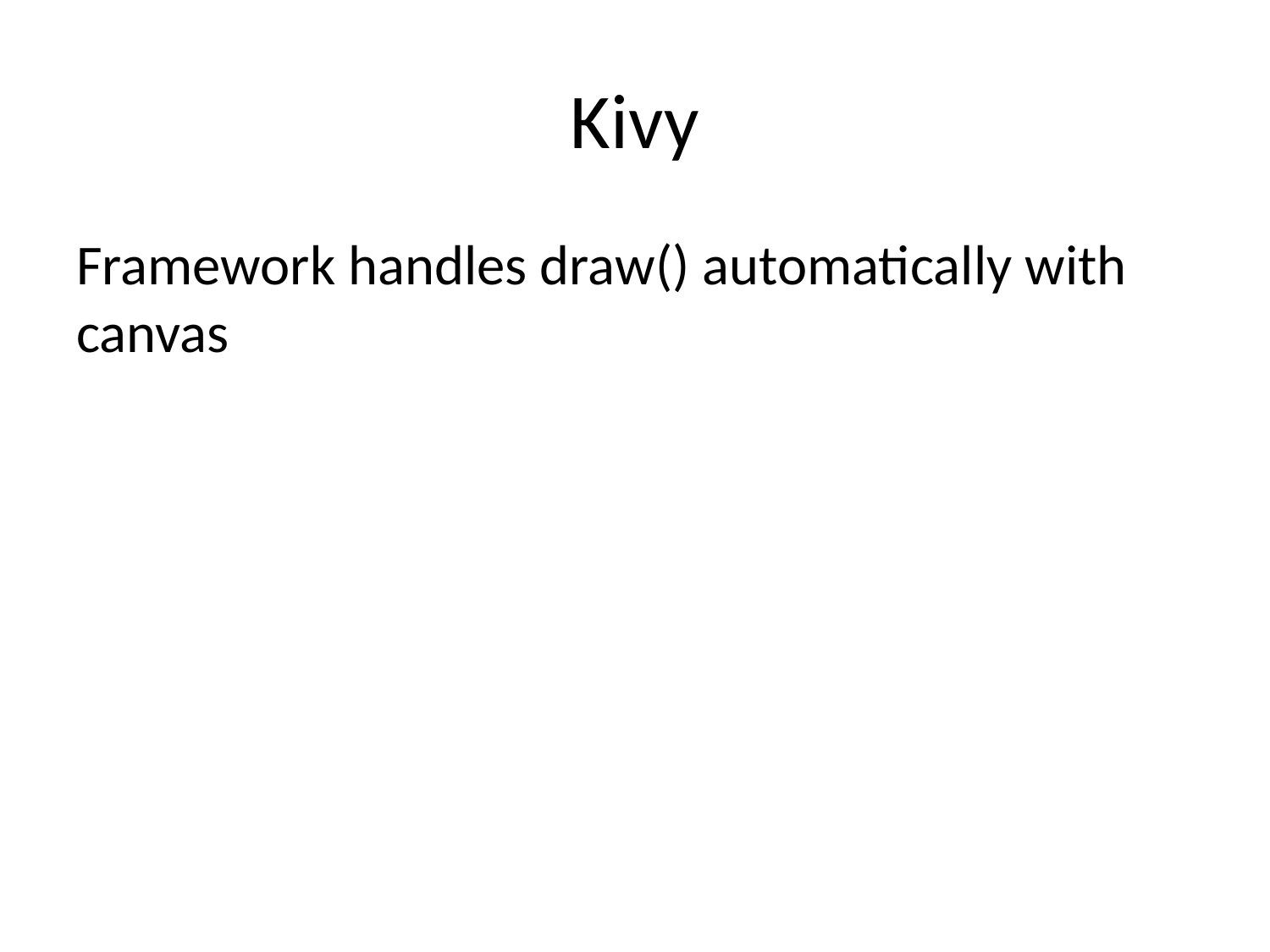

# Kivy
Framework handles draw() automatically with canvas